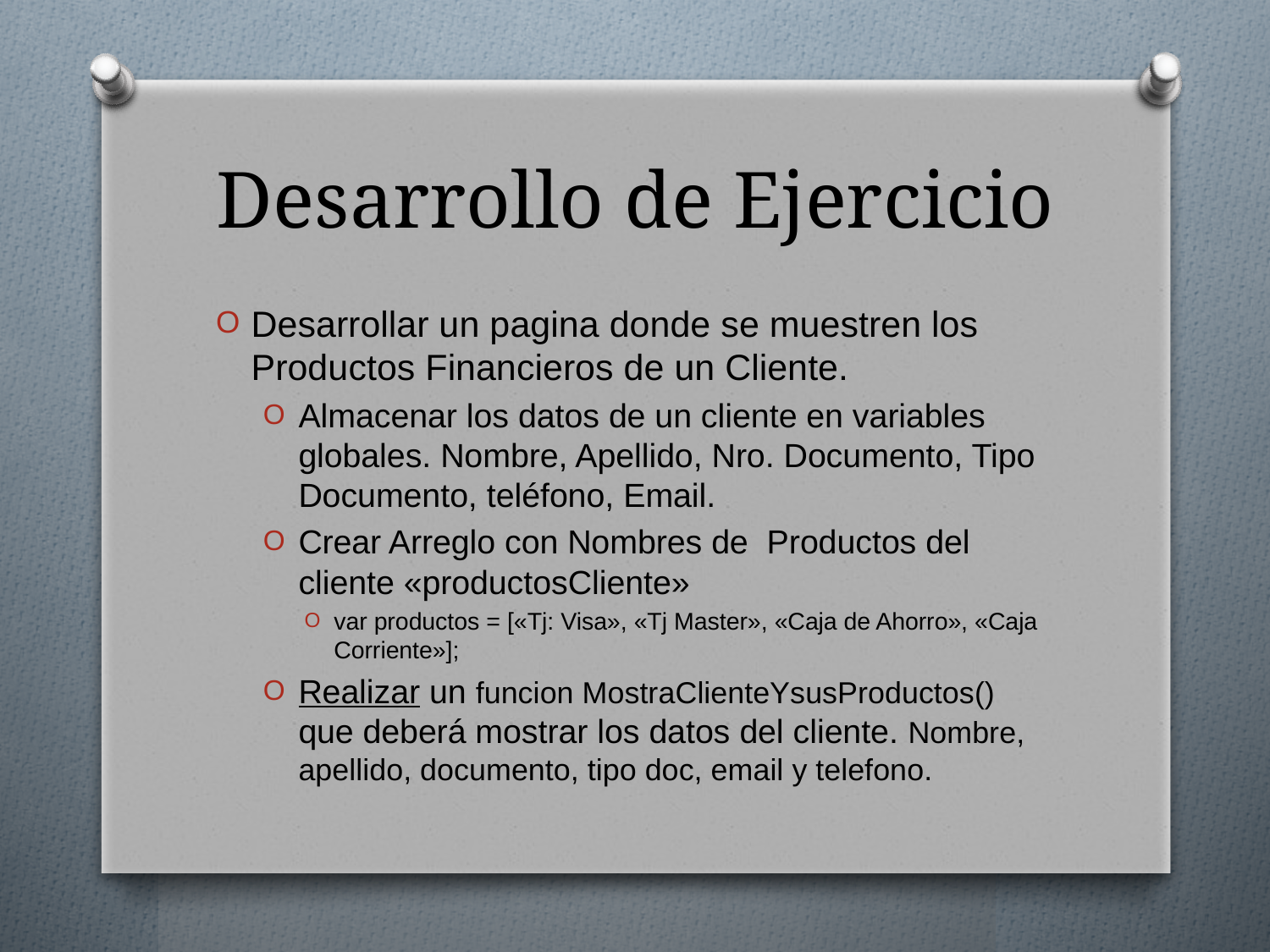

# Desarrollo de Ejercicio
Desarrollar un pagina donde se muestren los Productos Financieros de un Cliente.
Almacenar los datos de un cliente en variables globales. Nombre, Apellido, Nro. Documento, Tipo  Documento, teléfono, Email.
Crear Arreglo con Nombres de  Productos del cliente «productosCliente»
var productos = [«Tj: Visa», «Tj Master», «Caja de Ahorro», «Caja Corriente»];
Realizar un funcion MostraClienteYsusProductos() que deberá mostrar los datos del cliente. Nombre, apellido, documento, tipo doc, email y telefono.